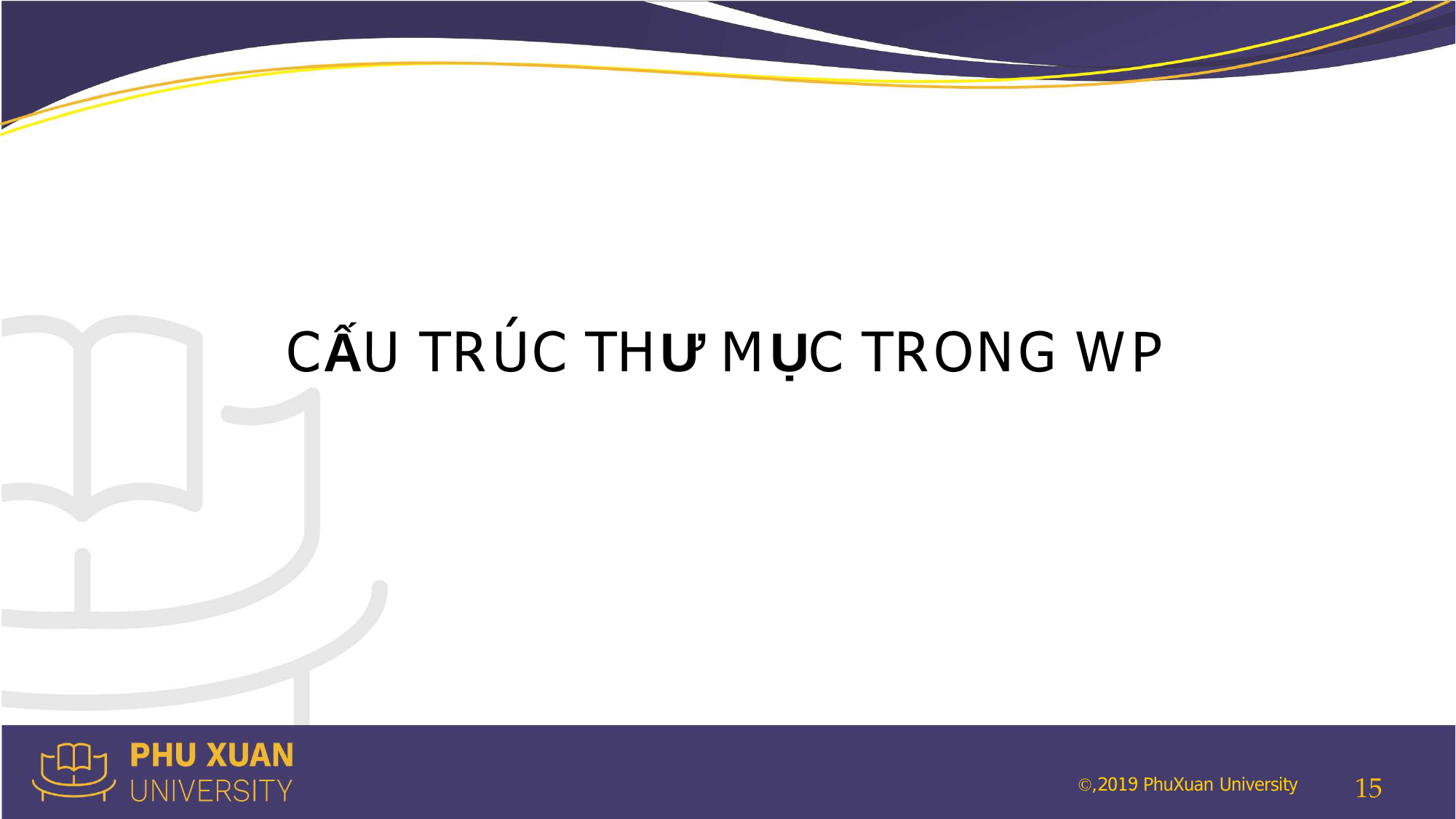

CẤU TRÚC THƯ MỤC TRONG WP
15